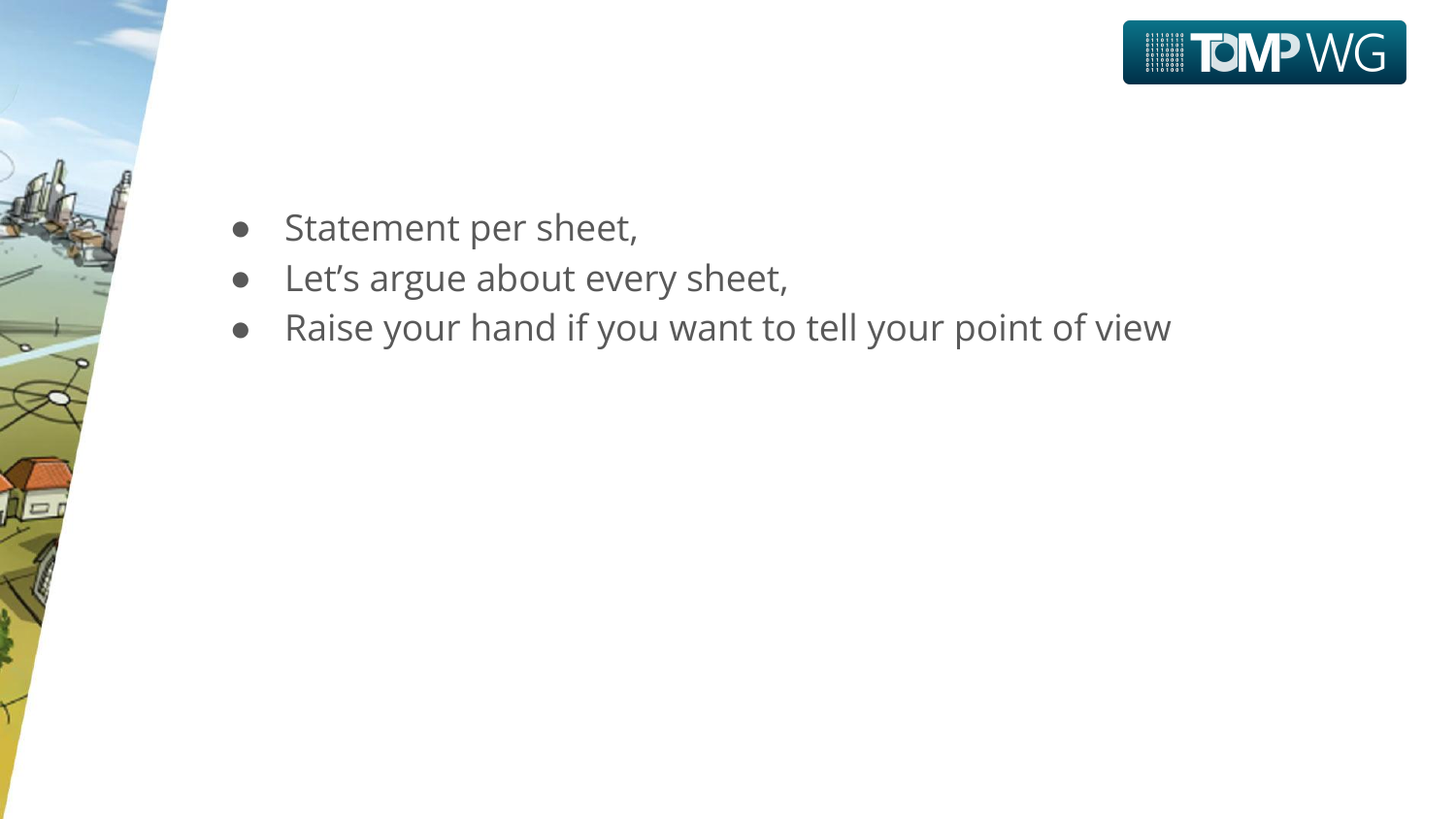

#
Statement per sheet,
Let’s argue about every sheet,
Raise your hand if you want to tell your point of view